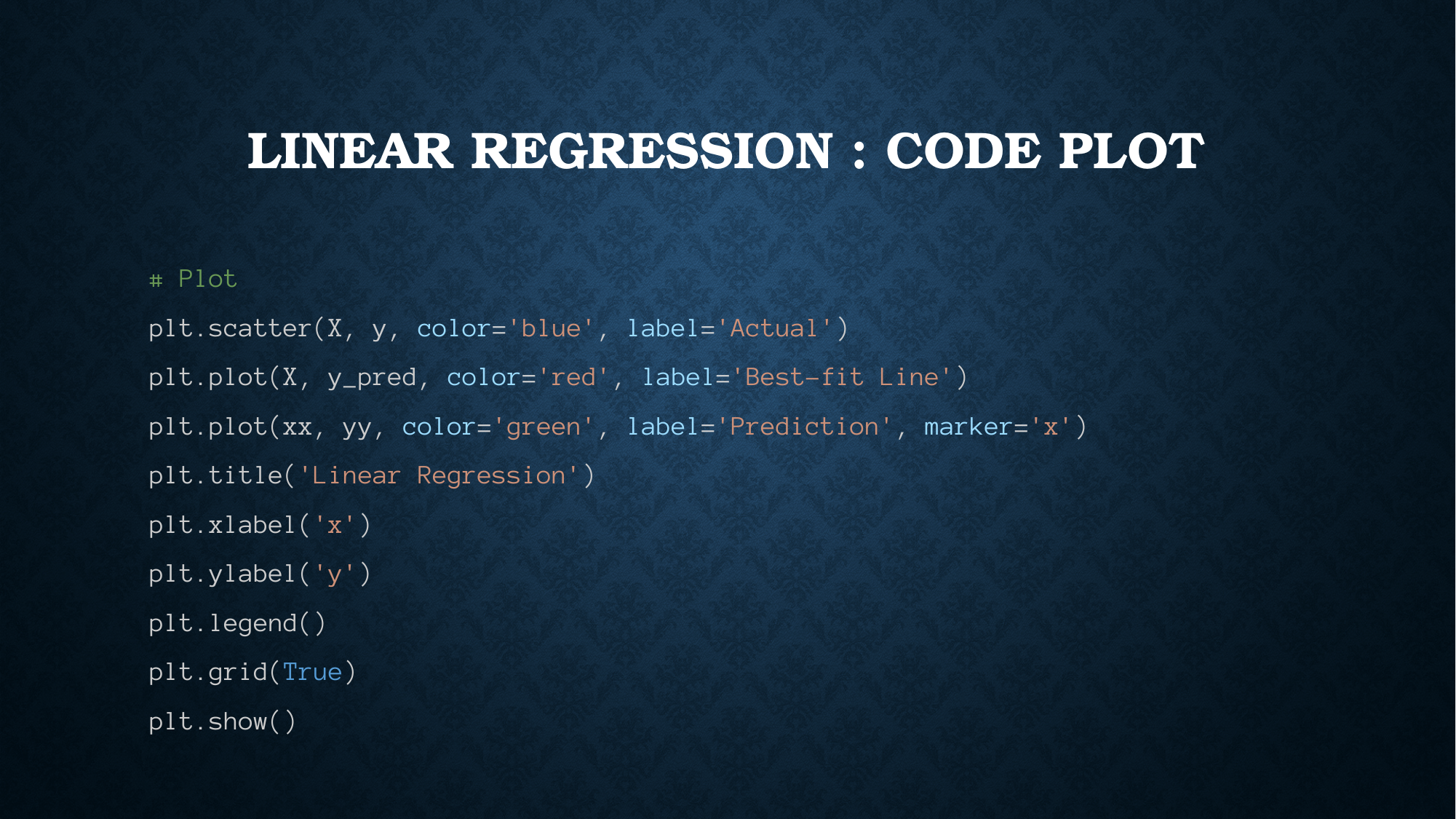

# Linear regression : Code plot
# Plot
plt.scatter(X, y, color='blue', label='Actual')
plt.plot(X, y_pred, color='red', label='Best-fit Line')
plt.plot(xx, yy, color='green', label='Prediction', marker='x')
plt.title('Linear Regression')
plt.xlabel('x')
plt.ylabel('y')
plt.legend()
plt.grid(True)
plt.show()